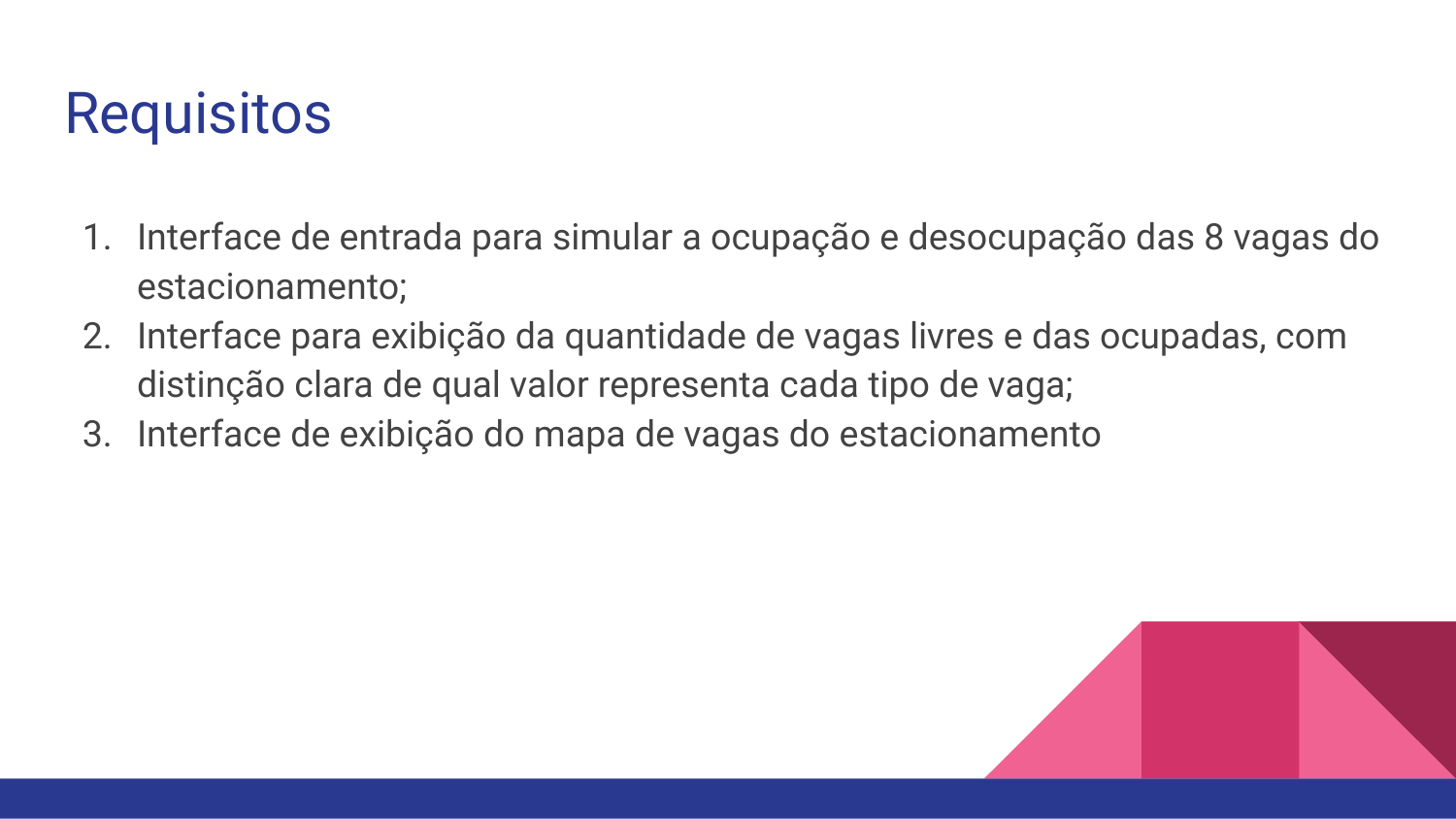

# Requisitos
Interface de entrada para simular a ocupação e desocupação das 8 vagas do estacionamento;
Interface para exibição da quantidade de vagas livres e das ocupadas, com distinção clara de qual valor representa cada tipo de vaga;
Interface de exibição do mapa de vagas do estacionamento